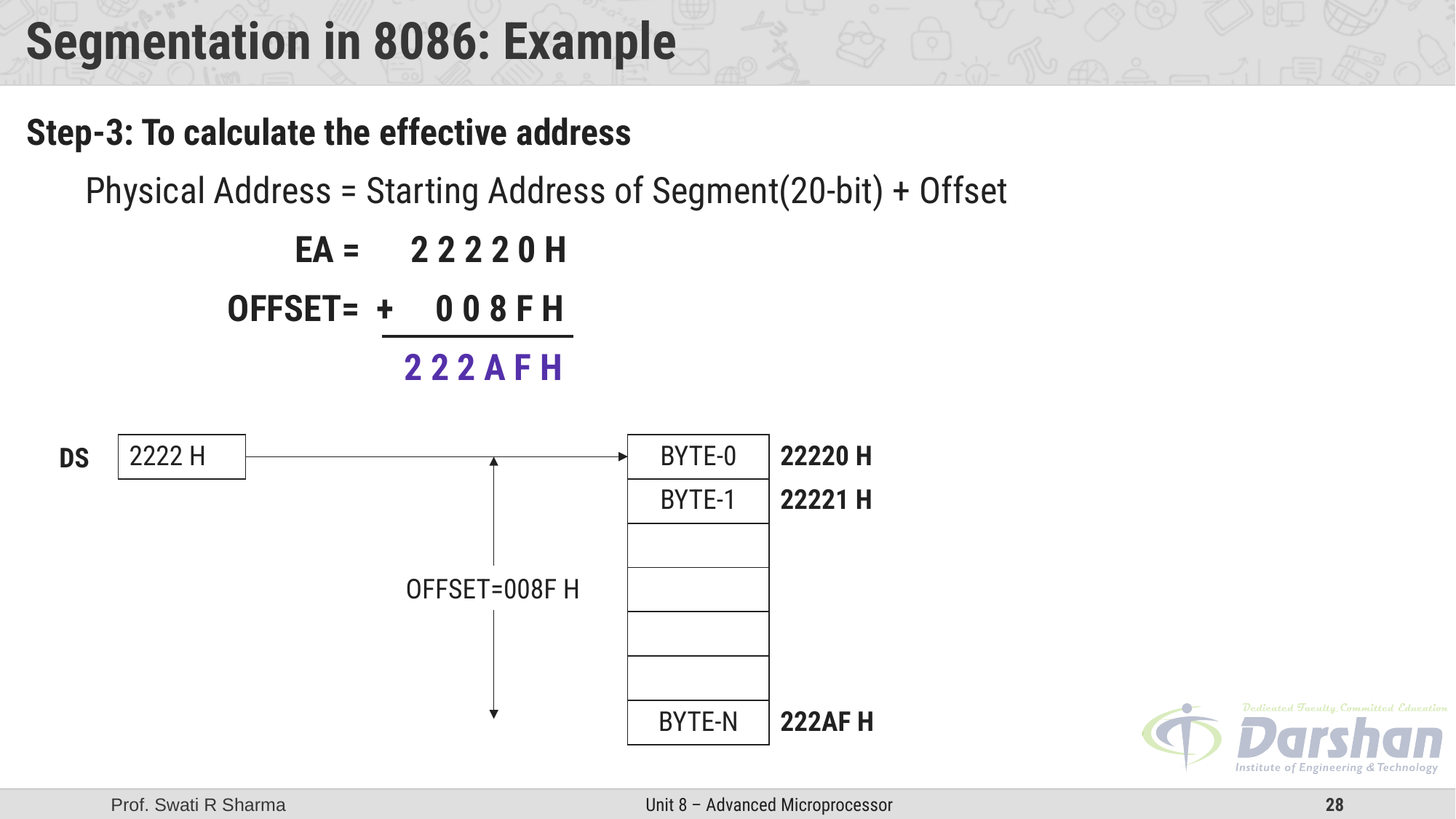

# Segmentation in 8086: Example
Step-3: To calculate the effective address
       Physical Address = Starting Address of Segment(20-bit) + Offset
	                   EA =      2 2 2 2 0 H
	           OFFSET=  +     0 0 8 F H
			      2 2 2 A F H

| 2222 H |
| --- |
| BYTE-0 | 22220 H |
| --- | --- |
| BYTE-1 | 22221 H |
|  |  |
|  |  |
|  |  |
|  |  |
| BYTE-N | 222AF H |
DS
OFFSET=008F H